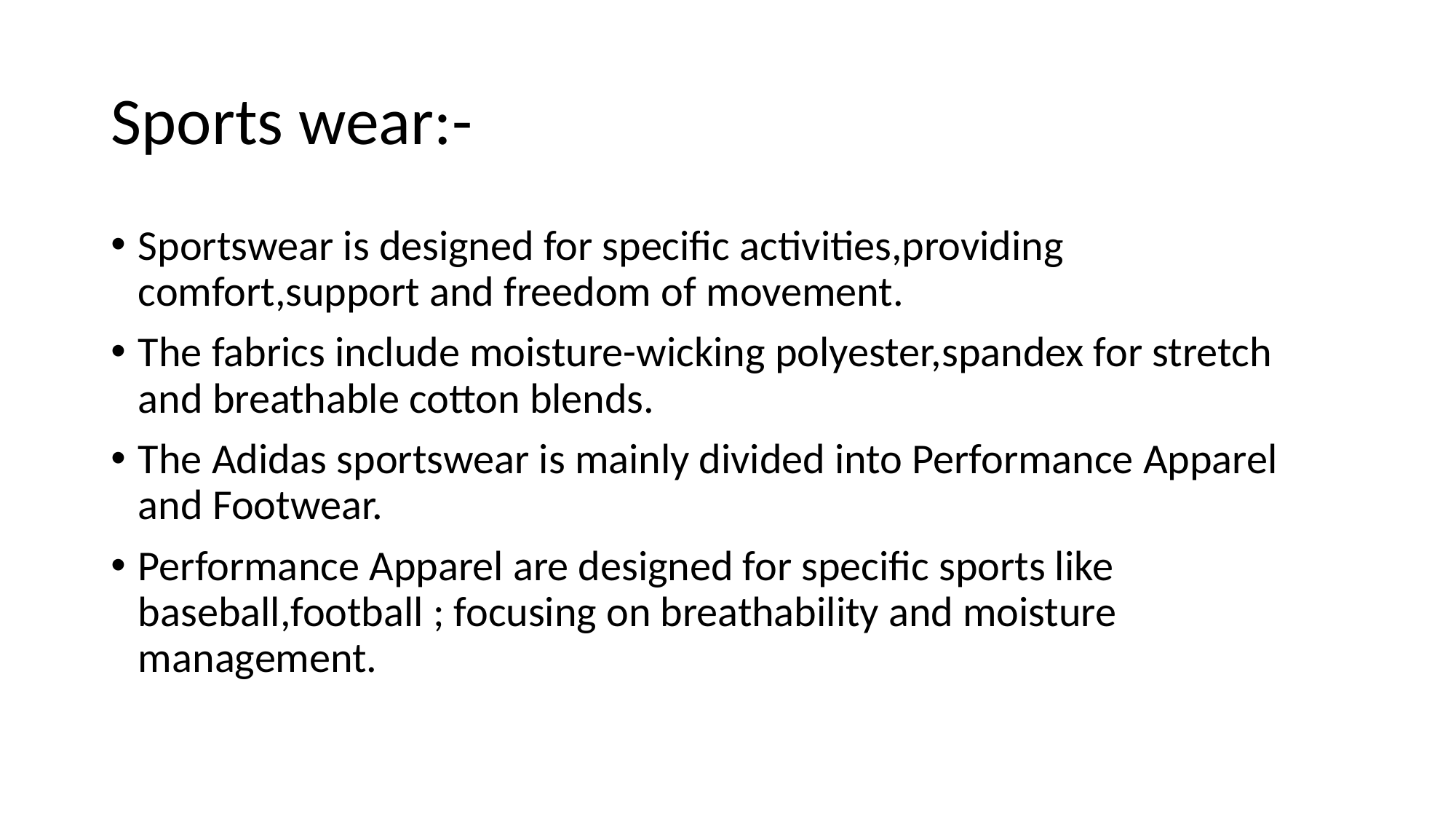

# Sports wear:-
Sportswear is designed for specific activities,providing comfort,support and freedom of movement.
The fabrics include moisture-wicking polyester,spandex for stretch and breathable cotton blends.
The Adidas sportswear is mainly divided into Performance Apparel and Footwear.
Performance Apparel are designed for specific sports like baseball,football ; focusing on breathability and moisture management.